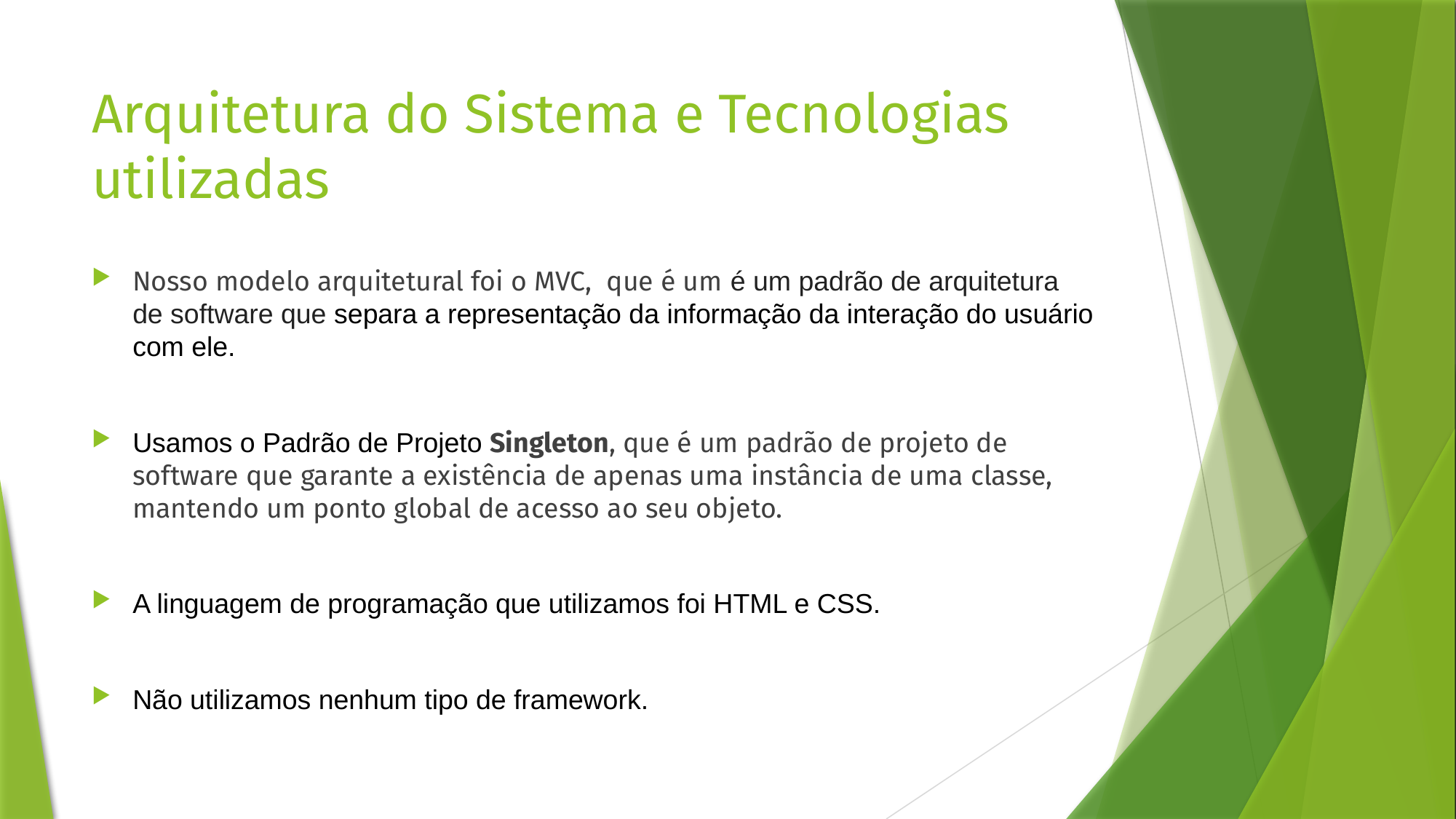

# Arquitetura do Sistema e Tecnologias utilizadas
Nosso modelo arquitetural foi o MVC,  que é um é um padrão de arquitetura de software que separa a representação da informação da interação do usuário com ele.

Usamos o Padrão de Projeto Singleton, que é um padrão de projeto de software que garante a existência de apenas uma instância de uma classe, mantendo um ponto global de acesso ao seu objeto.

A linguagem de programação que utilizamos foi HTML e CSS.

Não utilizamos nenhum tipo de framework.